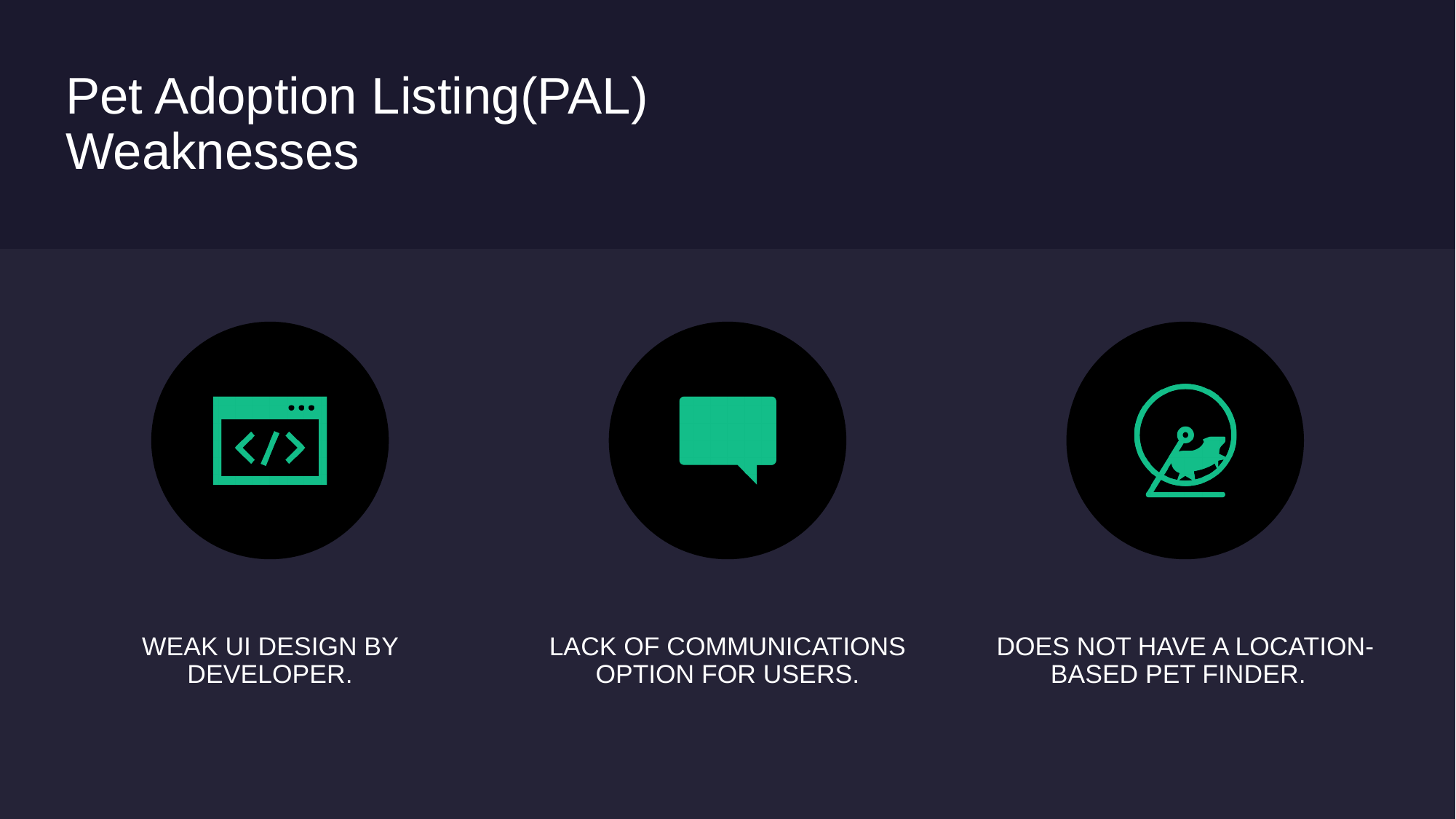

# Pet Adoption Listing(PAL) Weaknesses

Weak UI design by developer.
Lack of communications option for users.
Does not have a location-based pet finder.